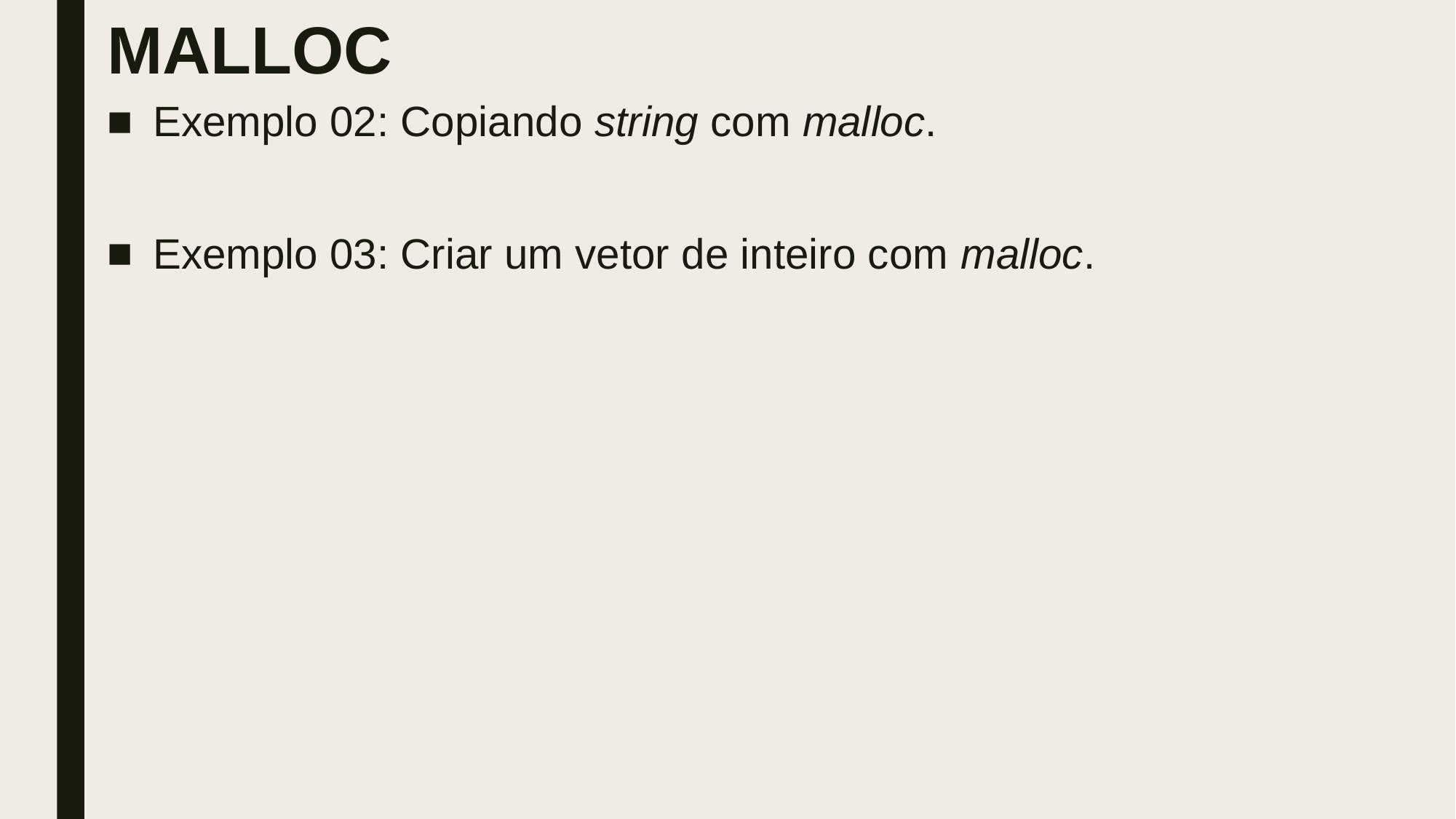

# Malloc
Exemplo 02: Copiando string com malloc.

Exemplo 03: Criar um vetor de inteiro com malloc.